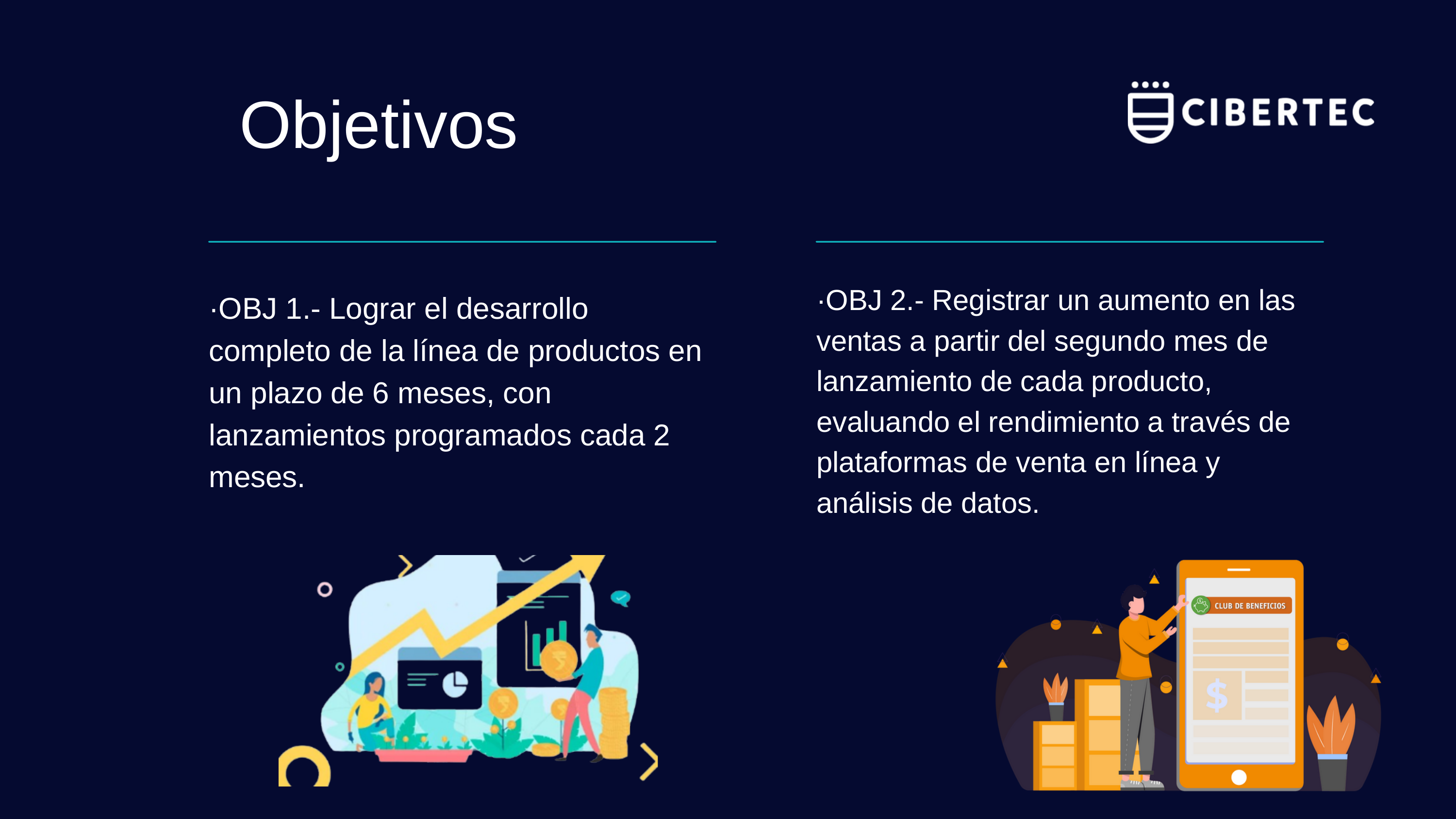

Objetivos

·OBJ 2.- Registrar un aumento en las ventas a partir del segundo mes de lanzamiento de cada producto, evaluando el rendimiento a través de plataformas de venta en línea y análisis de datos.
·OBJ 1.- Lograr el desarrollo completo de la línea de productos en un plazo de 6 meses, con lanzamientos programados cada 2 meses.